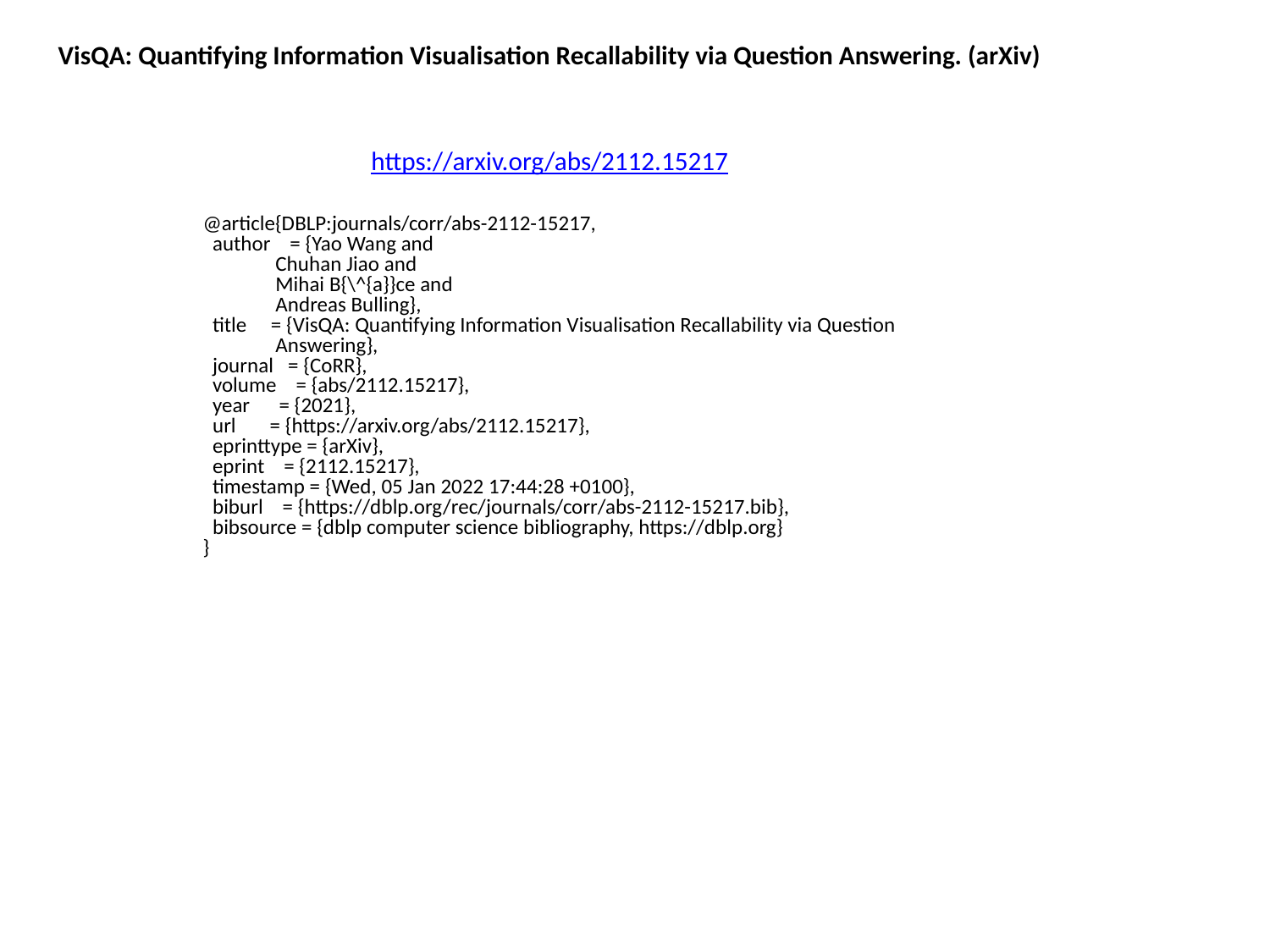

VisQA: Quantifying Information Visualisation Recallability via Question Answering. (arXiv)

https://arxiv.org/abs/2112.15217

@article{DBLP:journals/corr/abs-2112-15217,
  author    = {Yao Wang and
               Chuhan Jiao and
               Mihai B{\^{a}}ce and
               Andreas Bulling},
  title     = {VisQA: Quantifying Information Visualisation Recallability via Question
               Answering},
  journal   = {CoRR},
  volume    = {abs/2112.15217},
  year      = {2021},
  url       = {https://arxiv.org/abs/2112.15217},
  eprinttype = {arXiv},
  eprint    = {2112.15217},
  timestamp = {Wed, 05 Jan 2022 17:44:28 +0100},
  biburl    = {https://dblp.org/rec/journals/corr/abs-2112-15217.bib},
  bibsource = {dblp computer science bibliography, https://dblp.org}
}